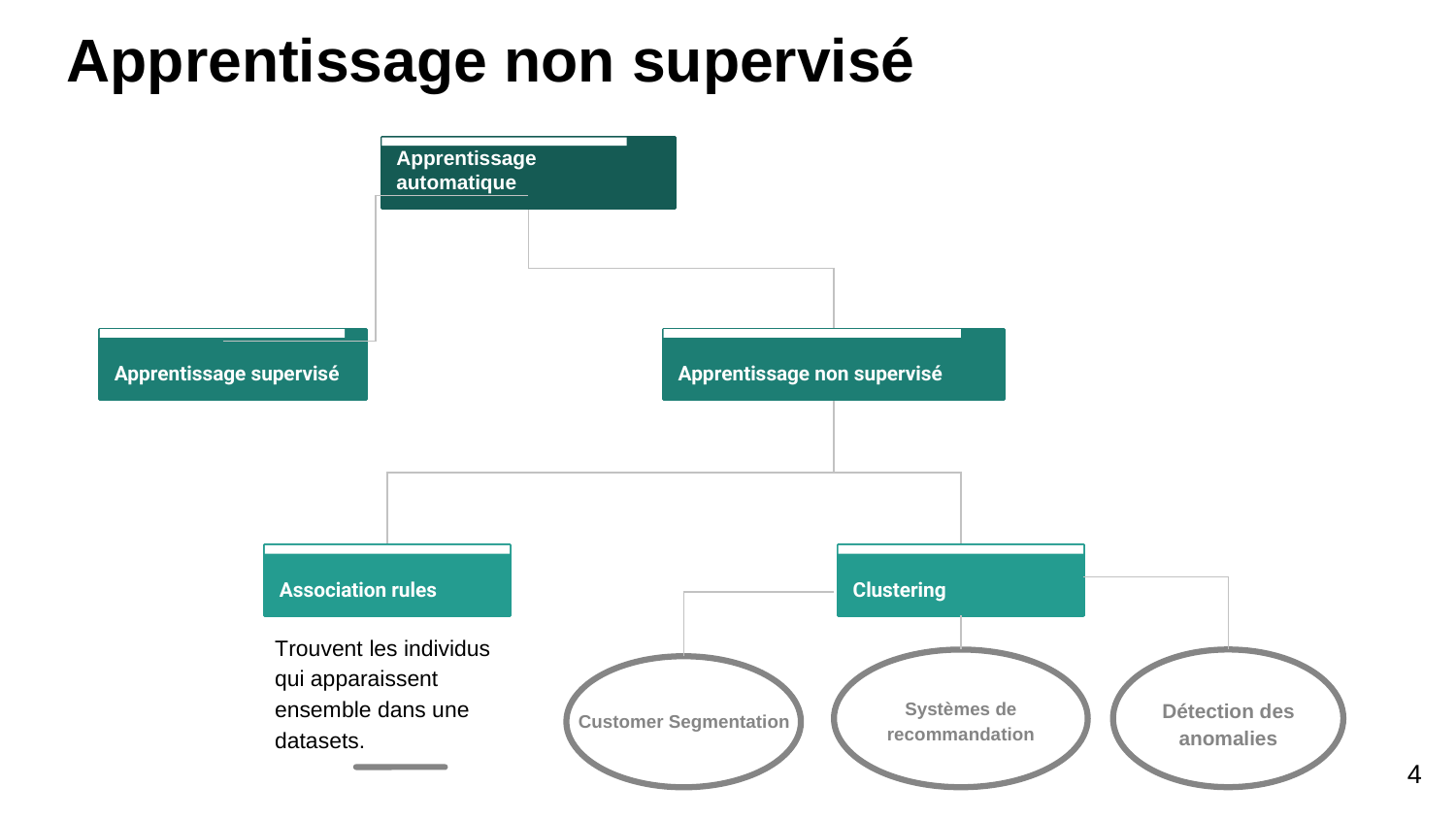

# Apprentissage non supervisé

Apprentissage automatique

Apprentissage supervisé

Apprentissage non supervisé
Association rules

Clustering
Trouvent les individus qui apparaissent ensemble dans une datasets.

Customer Segmentation
Systèmes de recommandation
Détection des anomalies
NUE
4